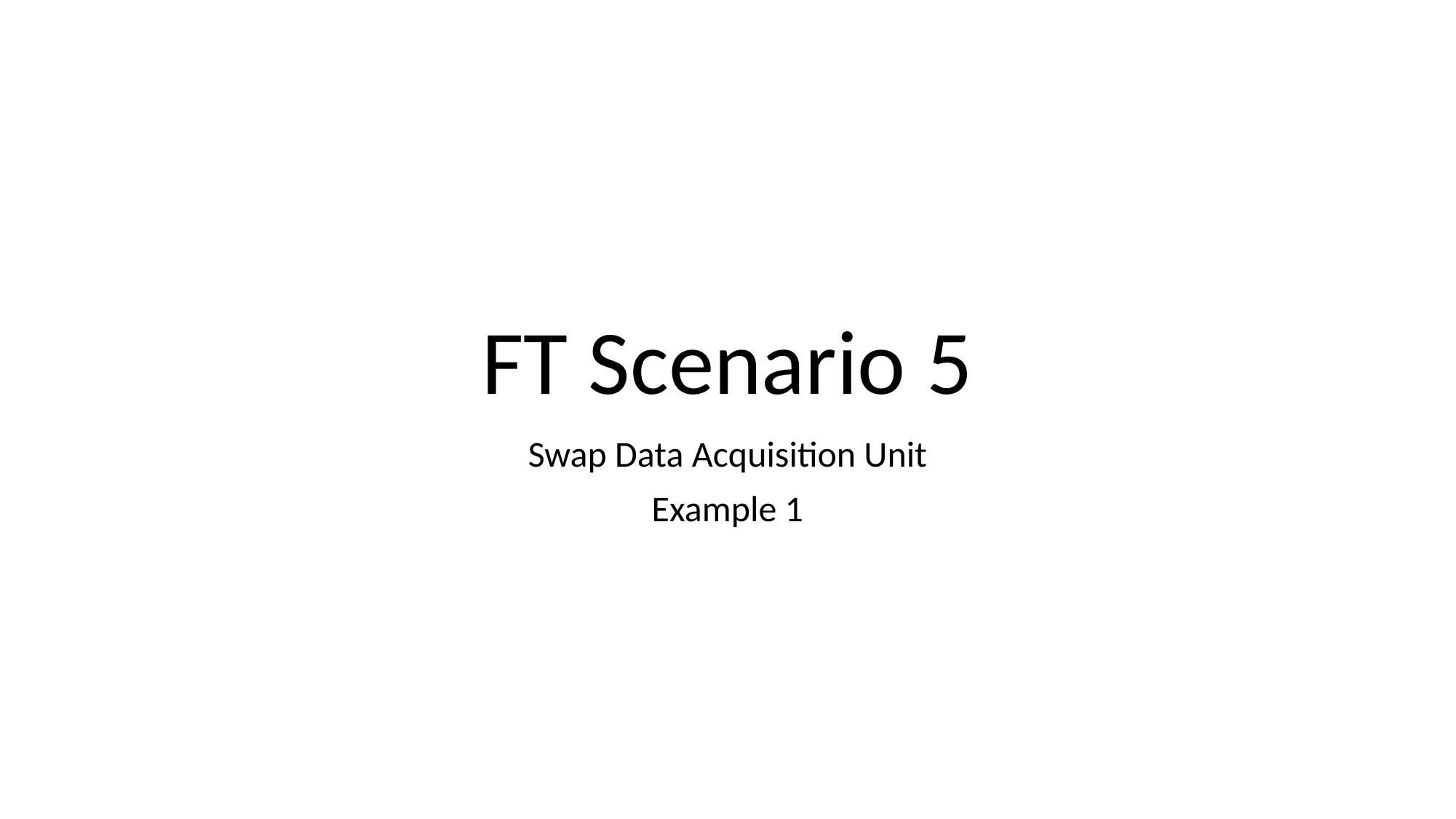

# FT Scenario 5
Swap Data Acquisition Unit
Example 1